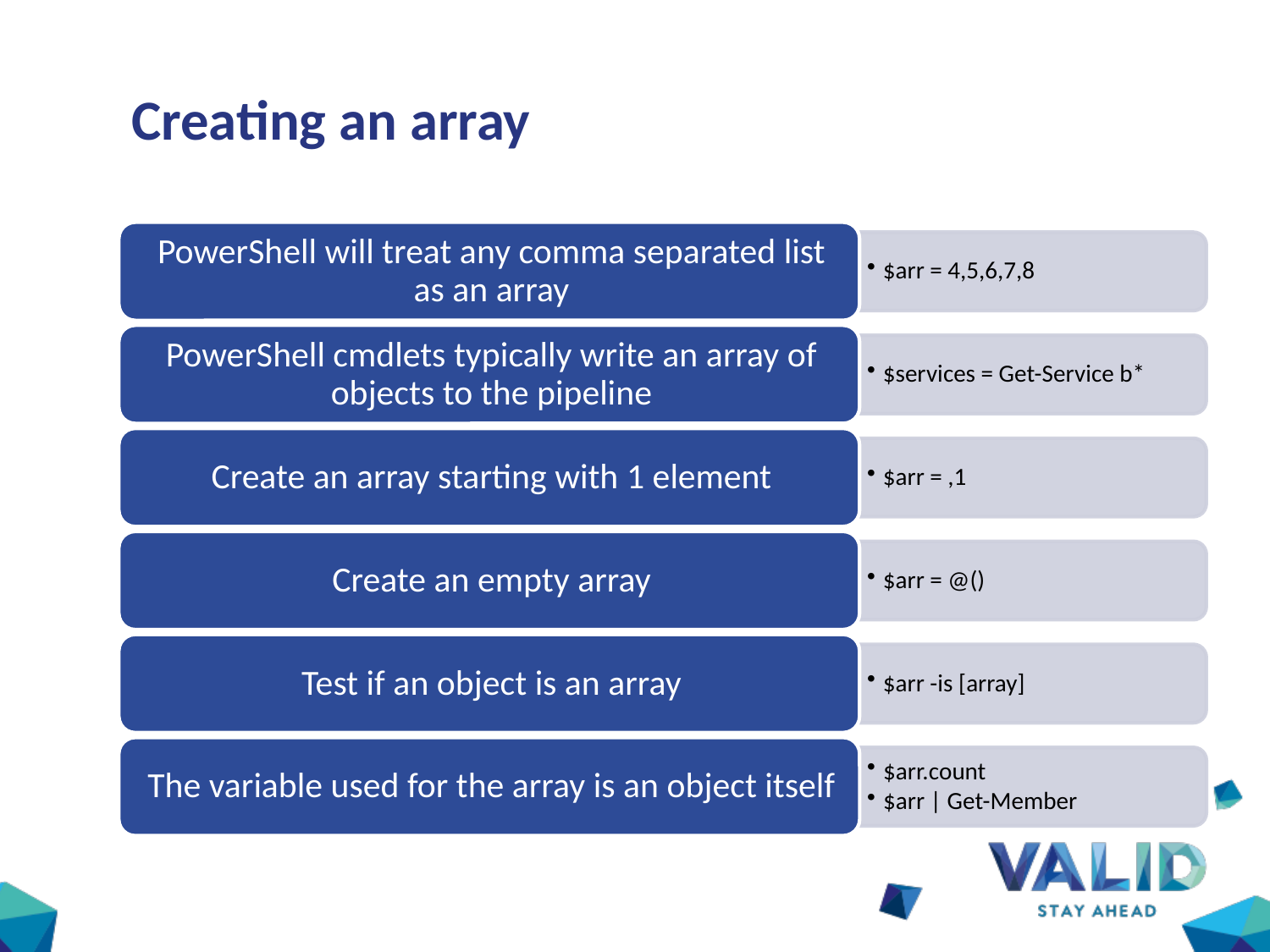

# Creating an array
$arr = 4,5,6,7,8
PowerShell will treat any comma separated list as an array
$services = Get-Service b*
PowerShell cmdlets typically write an array of objects to the pipeline
$arr = ,1
Create an array starting with 1 element
$arr = @()
Create an empty array
$arr -is [array]
Test if an object is an array
$arr.count
$arr | Get-Member
The variable used for the array is an object itself